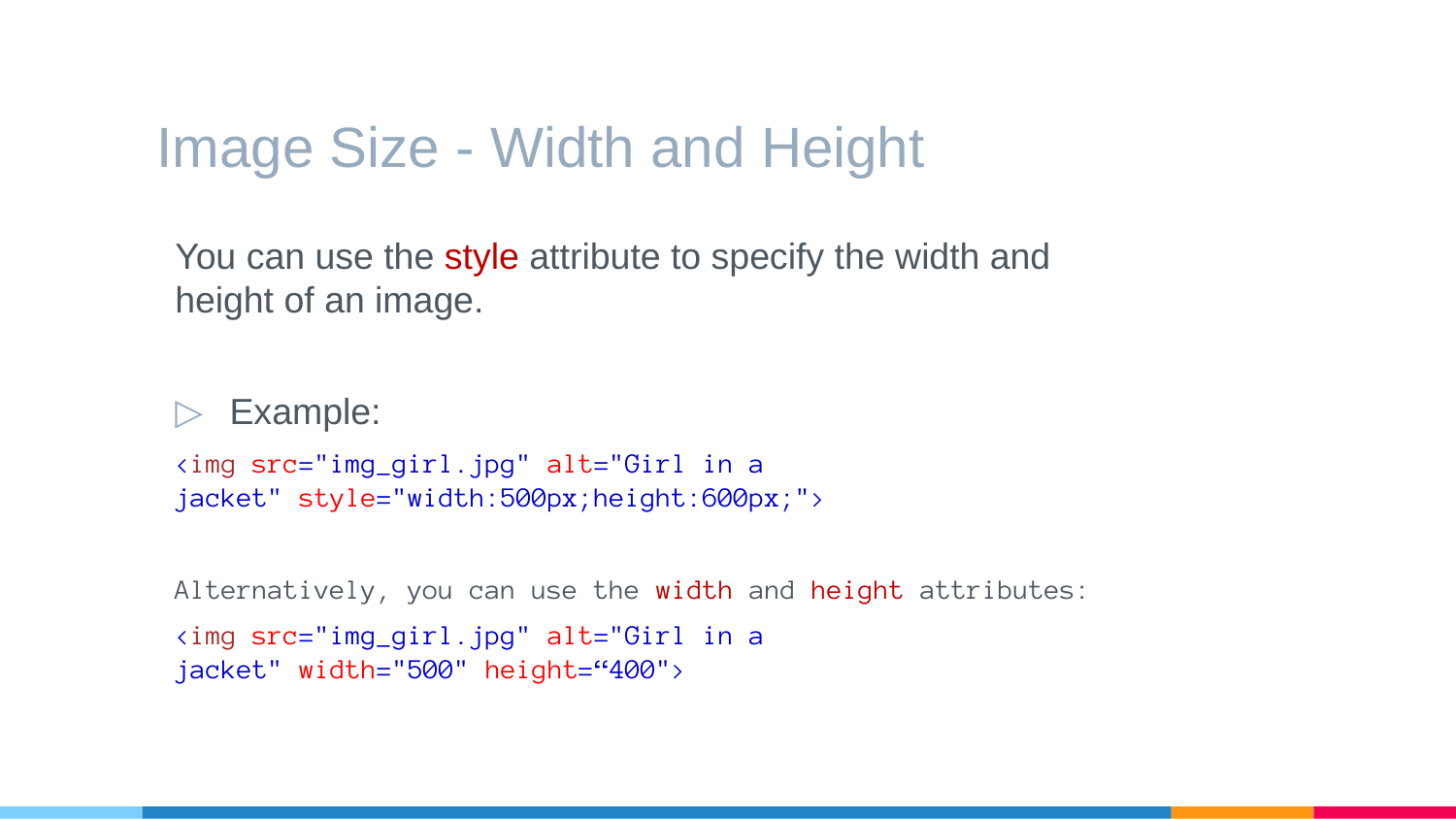

# Image Size - Width and Height
You can use the style attribute to specify the width and height of an image.

Example:
<img src="img_girl.jpg" alt="Girl in a jacket" style="width:500px;height:600px;">

Alternatively, you can use the width and height attributes:
<img src="img_girl.jpg" alt="Girl in a jacket" width="500" height=“400">

40